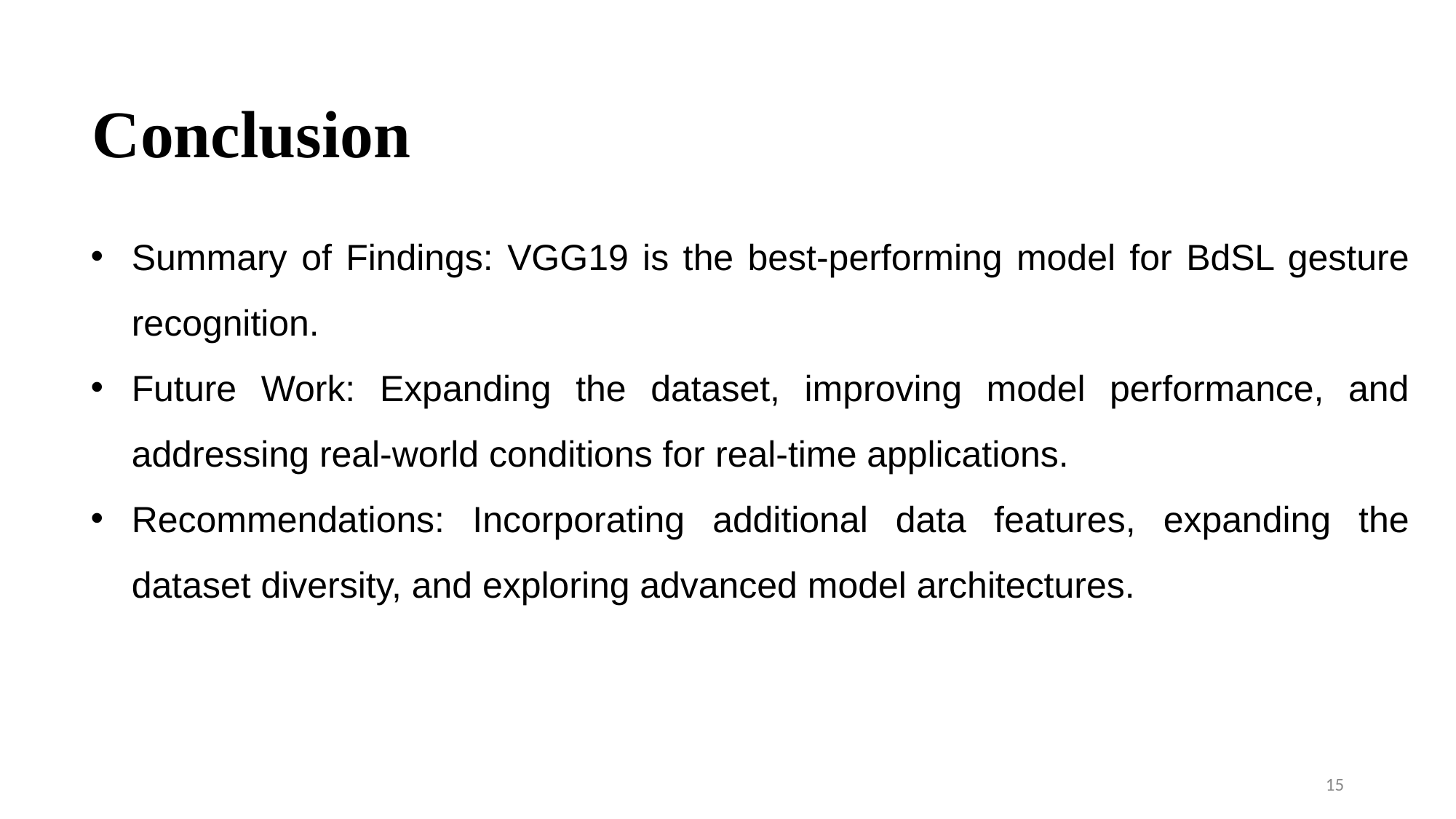

Conclusion
Summary of Findings: VGG19 is the best-performing model for BdSL gesture recognition.
Future Work: Expanding the dataset, improving model performance, and addressing real-world conditions for real-time applications.
Recommendations: Incorporating additional data features, expanding the dataset diversity, and exploring advanced model architectures.
15